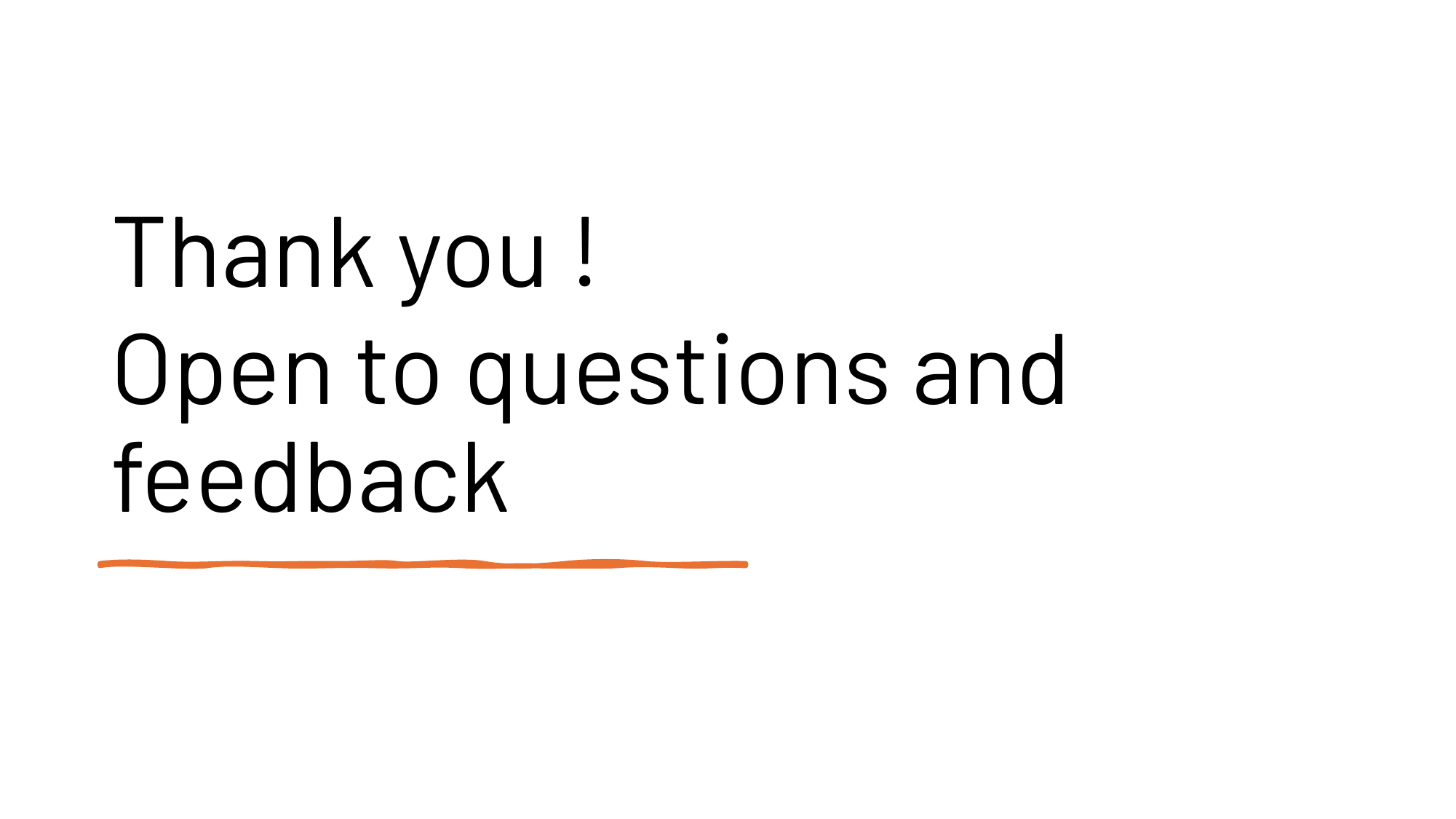

Thank you !
Open to questions and feedback